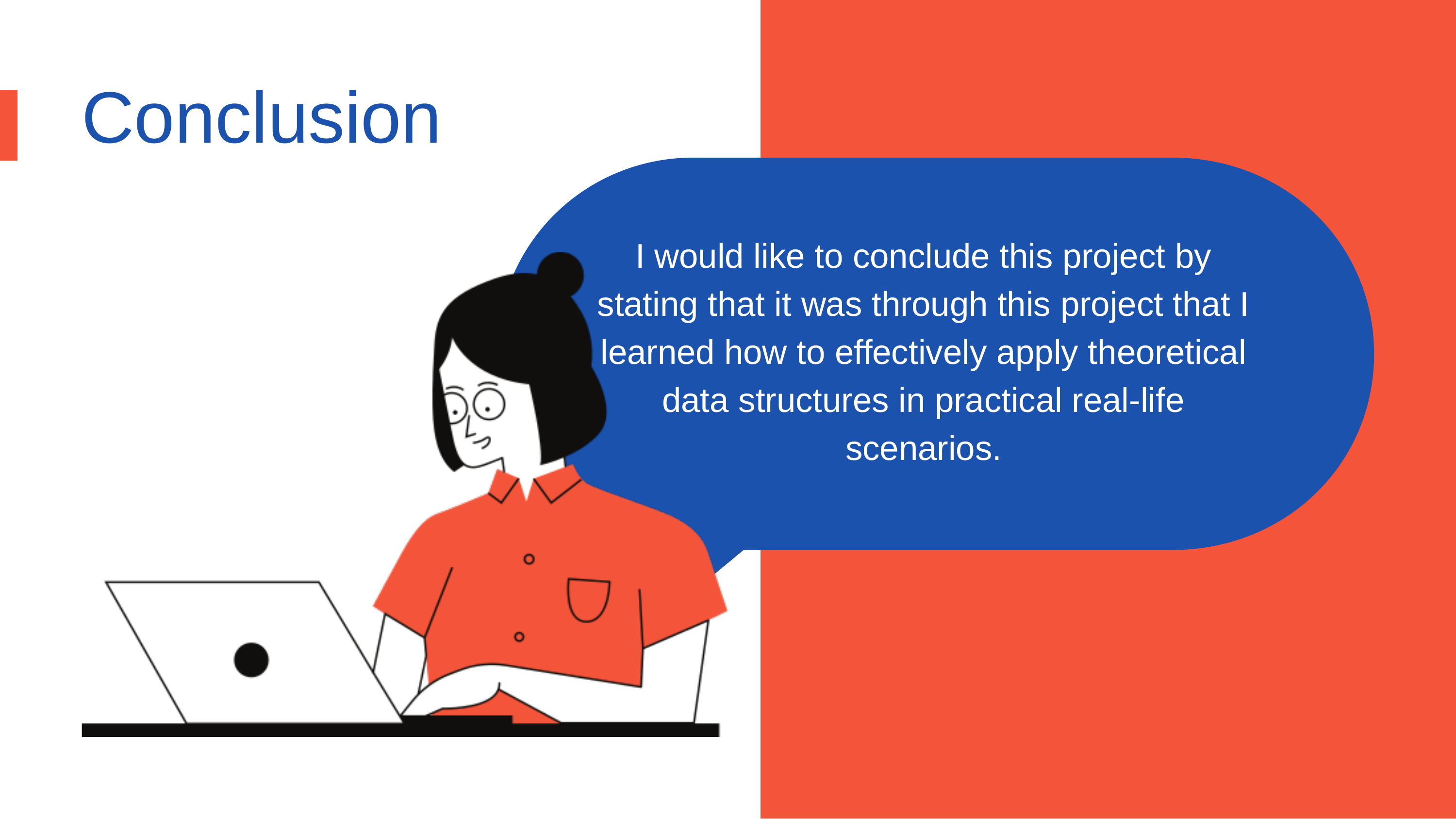

Conclusion

I would like to conclude this project by stating that it was through this project that I learned how to effectively apply theoretical data structures in practical real-life scenarios.